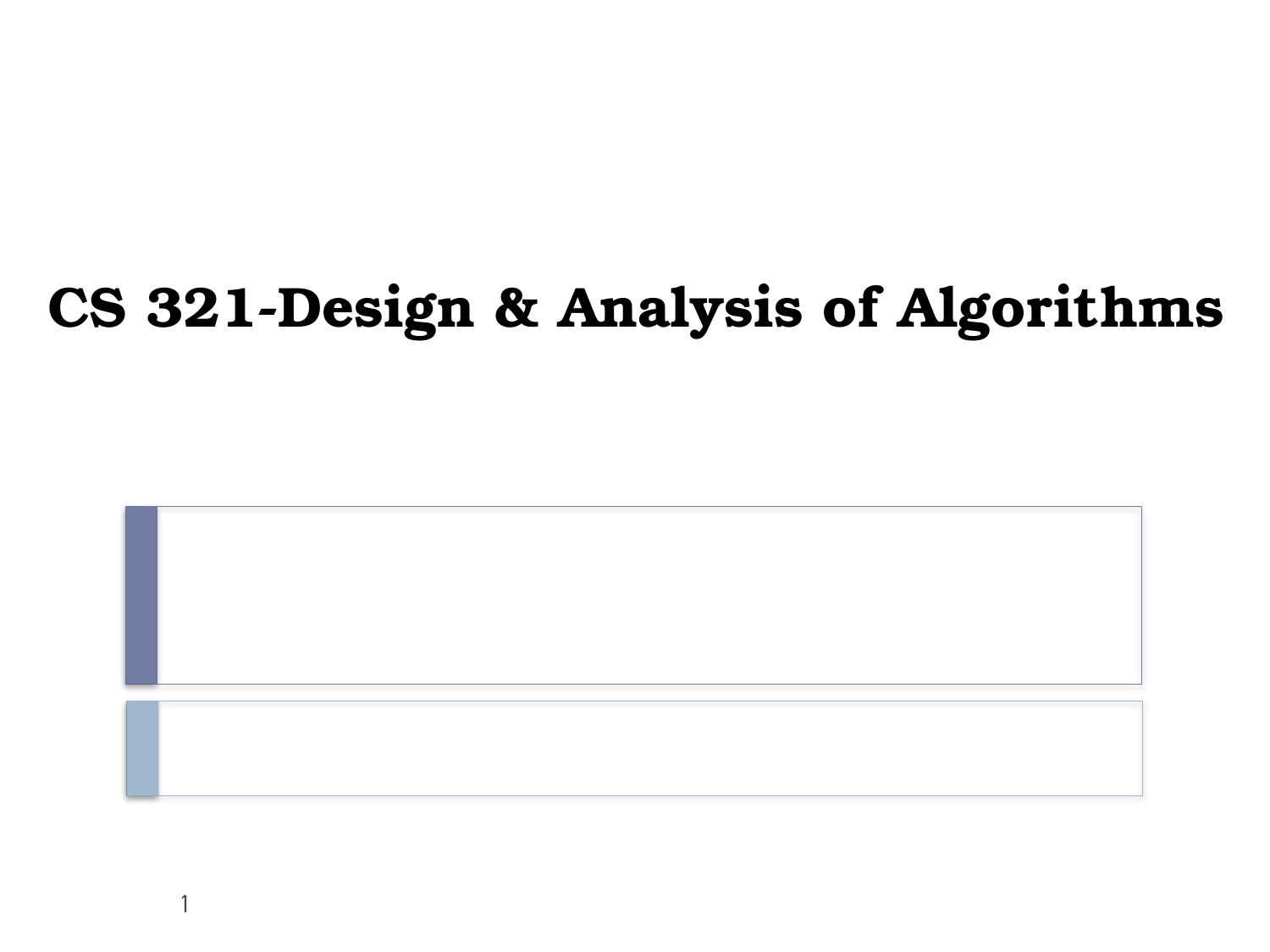

# CS 321-Design & Analysis of Algorithms

1